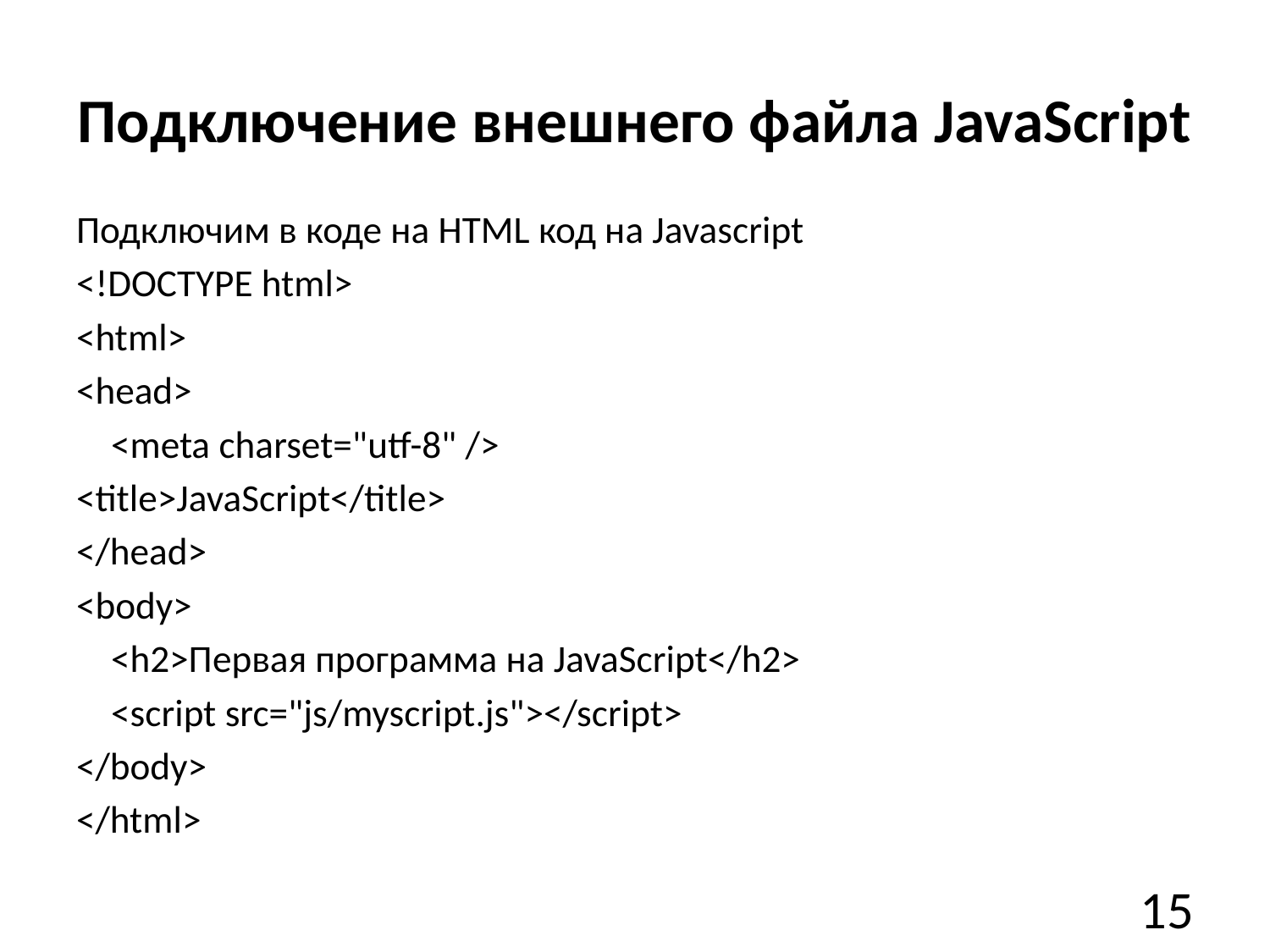

# Подключение внешнего файла JavaScript
Подключим в коде на HTML код на Javascript
<!DOCTYPE html>
<html>
<head>
    <meta charset="utf-8" />
<title>JavaScript</title>
</head>
<body>
    <h2>Первая программа на JavaScript</h2>
    <script src="js/myscript.js"></script>
</body>
</html>
15